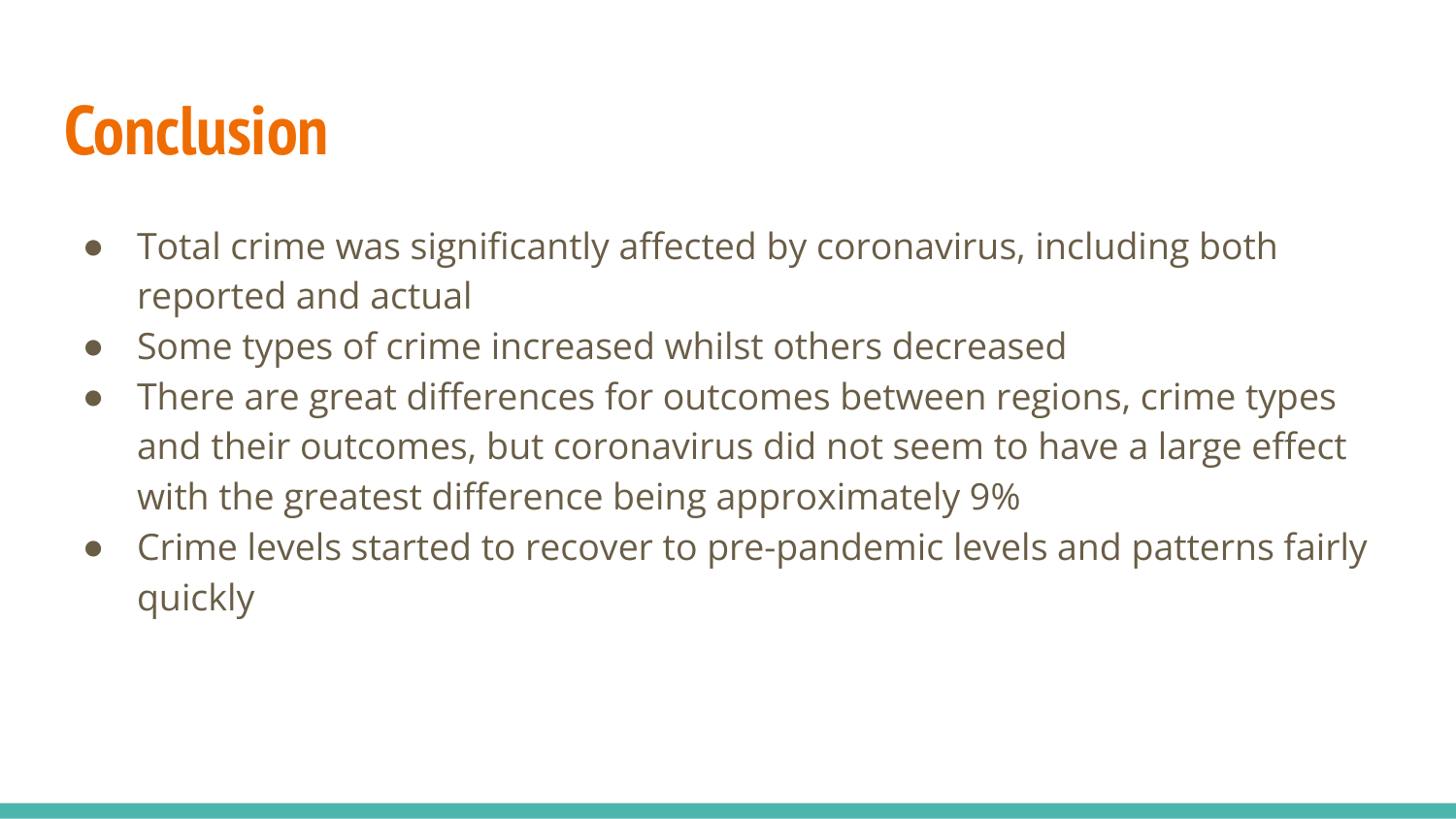

# Conclusion
Total crime was significantly affected by coronavirus, including both reported and actual
Some types of crime increased whilst others decreased
There are great differences for outcomes between regions, crime types and their outcomes, but coronavirus did not seem to have a large effect with the greatest difference being approximately 9%
Crime levels started to recover to pre-pandemic levels and patterns fairly quickly